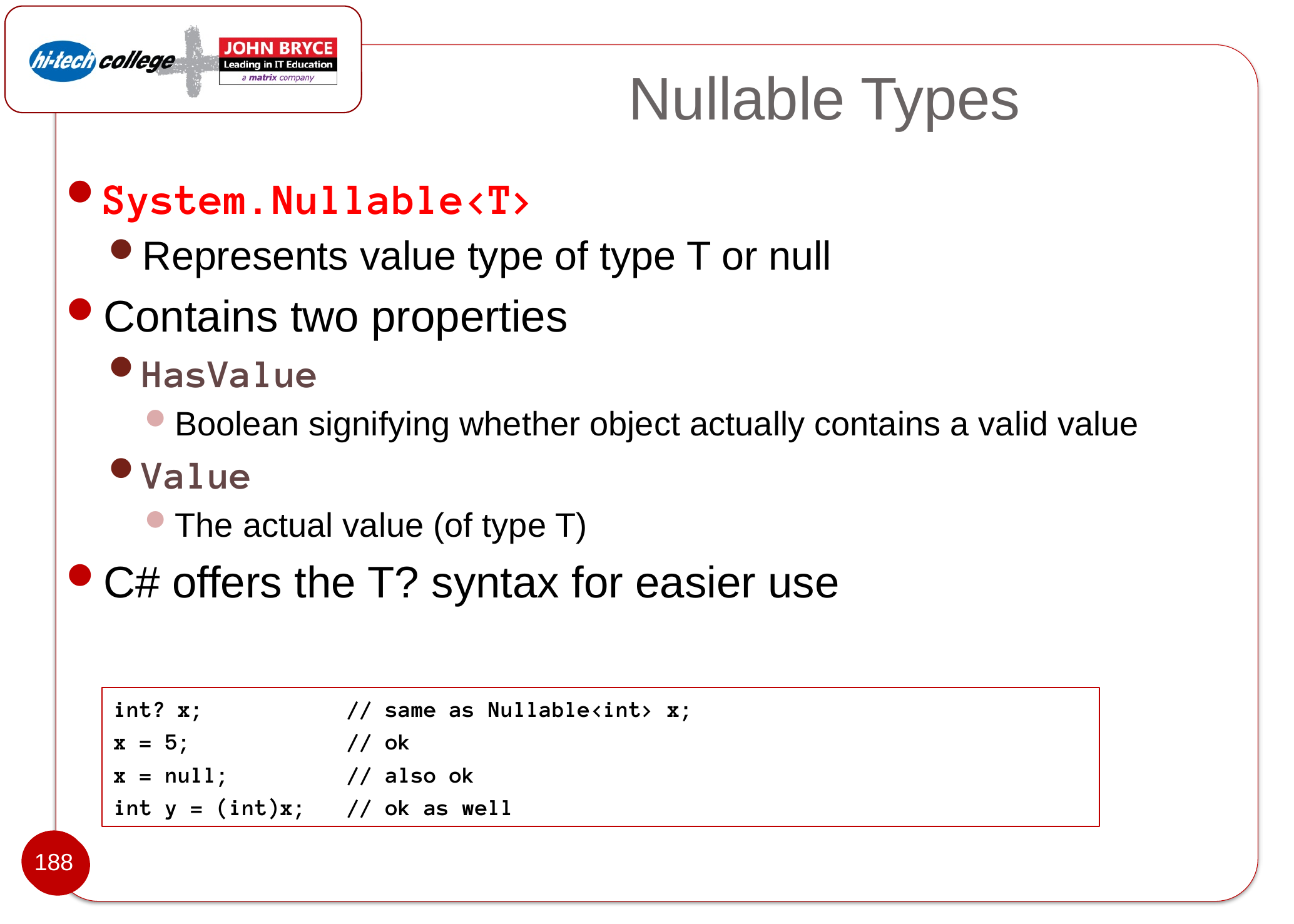

# Nullable Types
System.Nullable<T>
Represents value type of type T or null
Contains two properties
HasValue
Boolean signifying whether object actually contains a valid value
Value
The actual value (of type T)
C# offers the T? syntax for easier use
int? x;		// same as Nullable<int> x;
x = 5;		// ok
x = null;		// also ok
int y = (int)x;	// ok as well
188